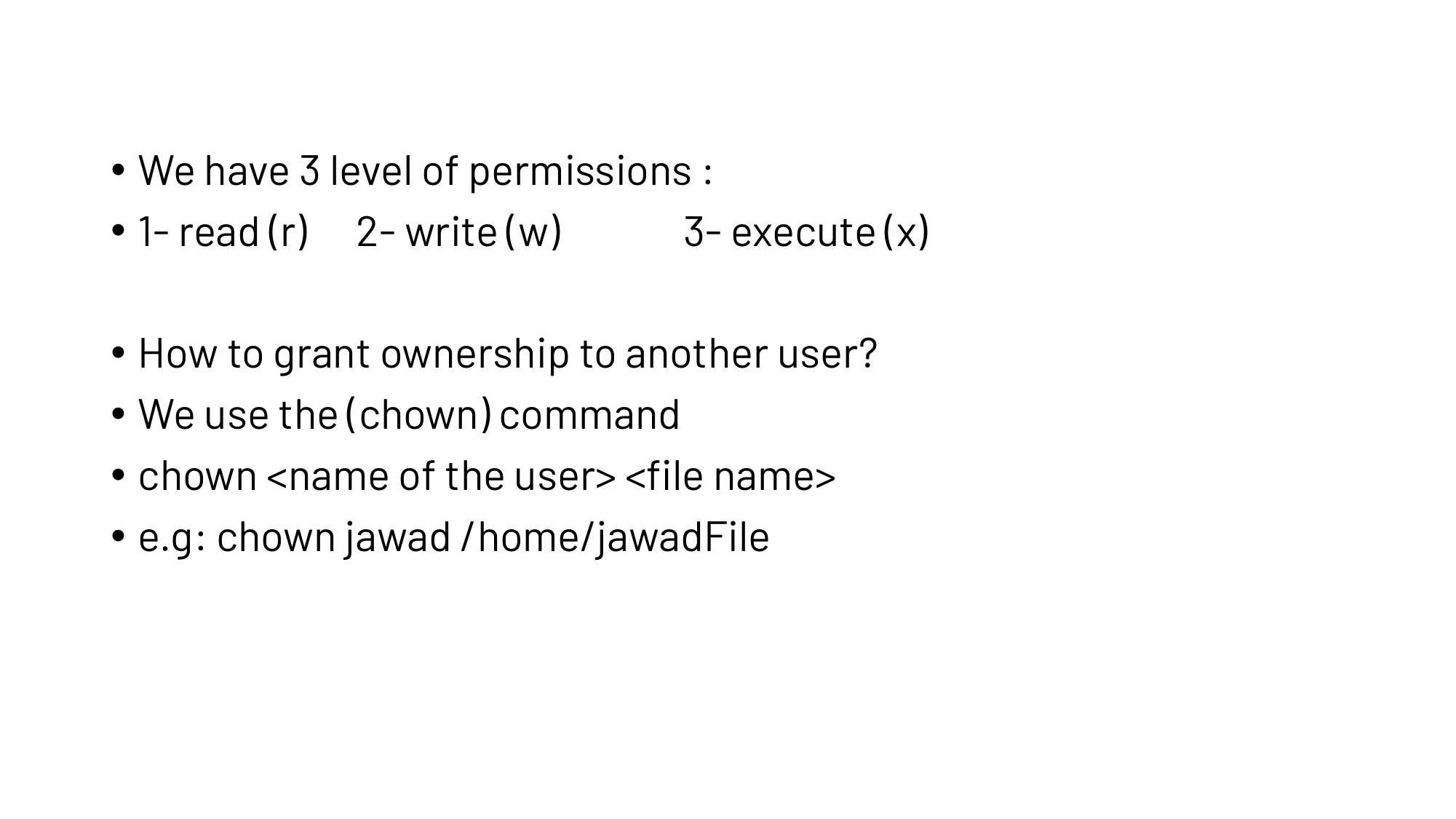

We have 3 level of permissions :
1- read (r)  	2- write (w) 		3- execute (x)

How to grant ownership to another user?
We use the (chown) command
chown <name of the user> <file name>
e.g: chown jawad /home/jawadFile